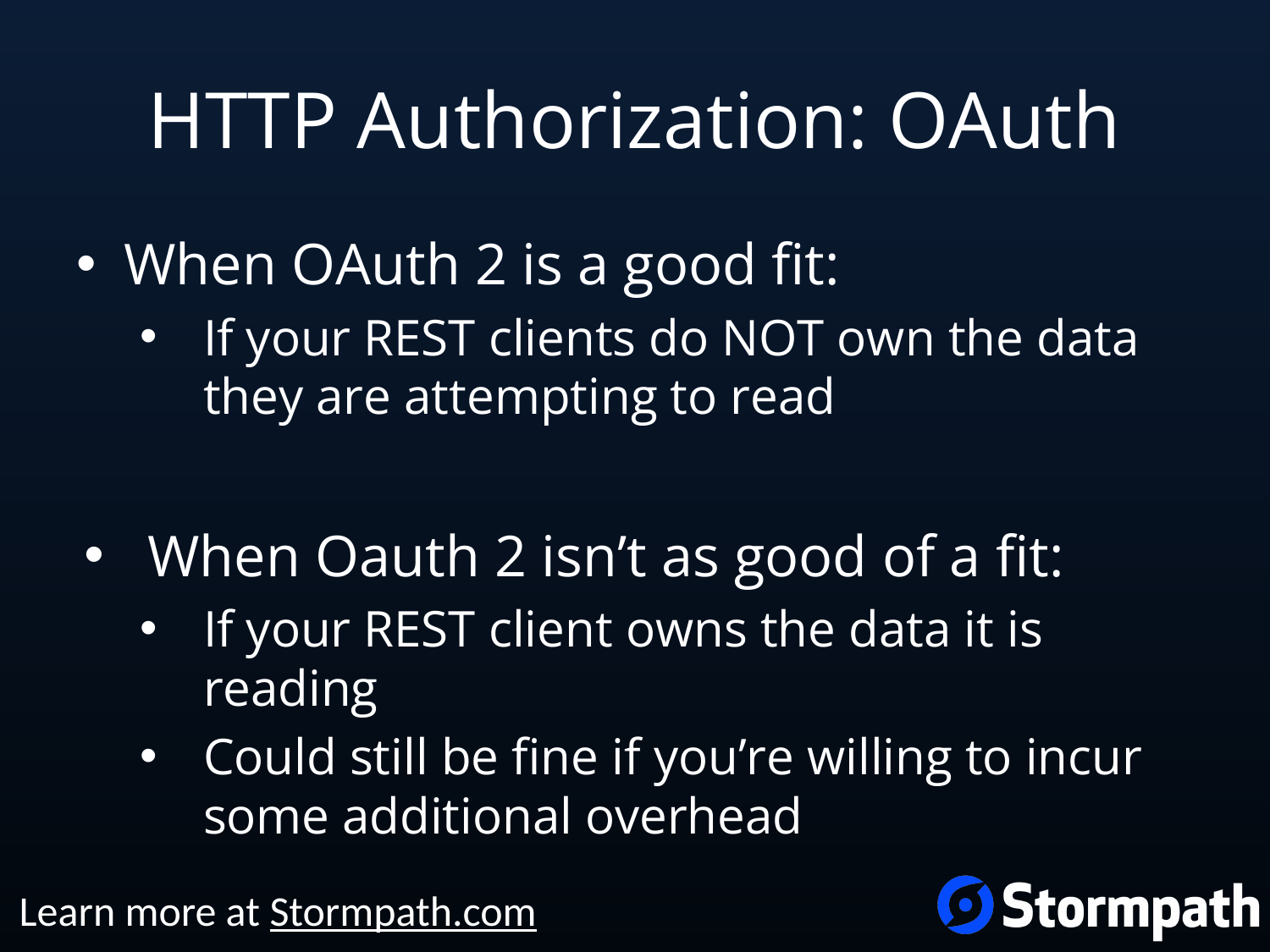

# HTTP Authorization: OAuth
When OAuth 2 is a good fit:
If your REST clients do NOT own the data they are attempting to read

When Oauth 2 isn’t as good of a fit:
If your REST client owns the data it is reading
Could still be fine if you’re willing to incur some additional overhead
Learn more at Stormpath.com